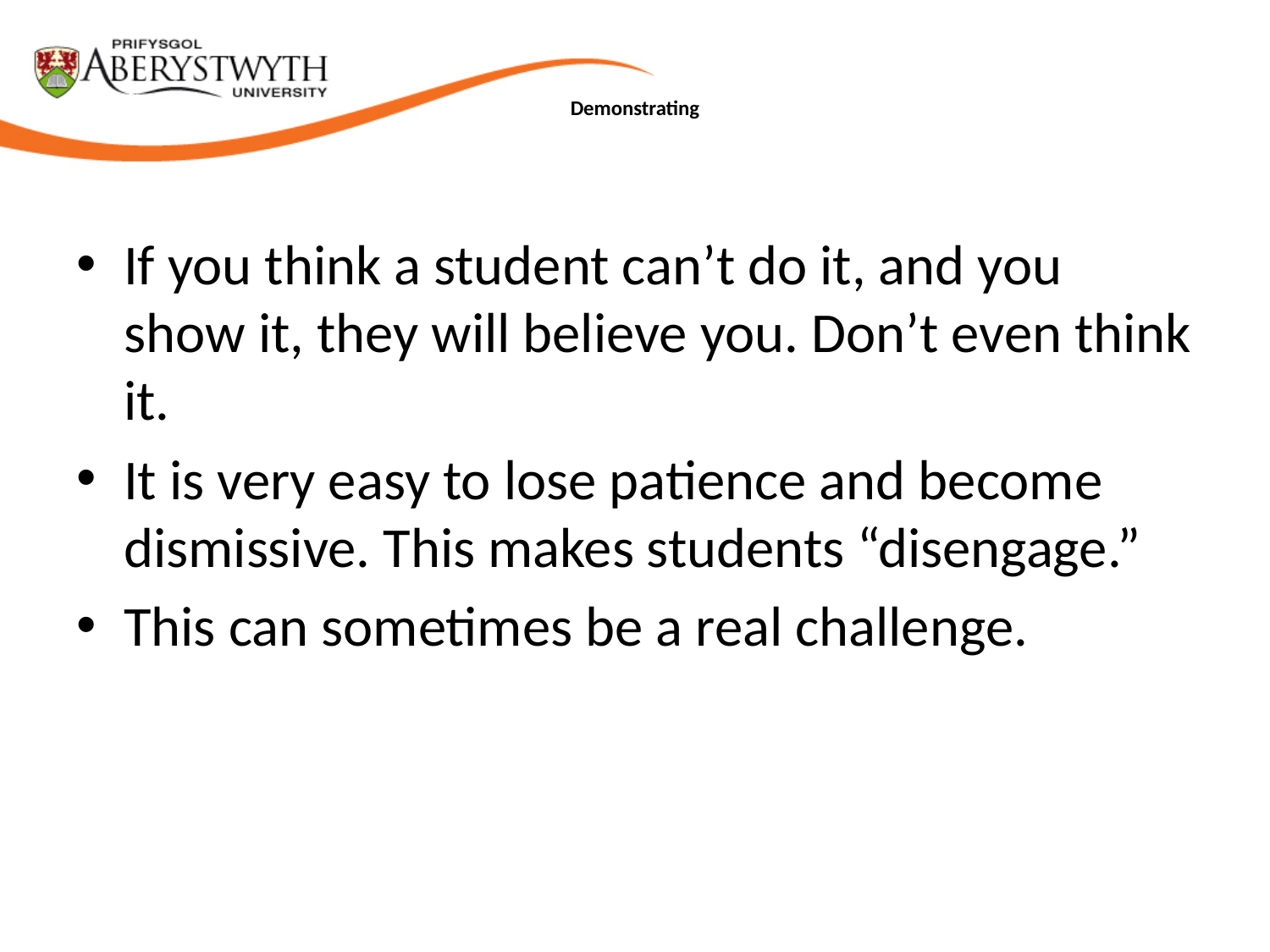

# Demonstrating
If you think a student can’t do it, and you show it, they will believe you. Don’t even think it.
It is very easy to lose patience and become dismissive. This makes students “disengage.”
This can sometimes be a real challenge.